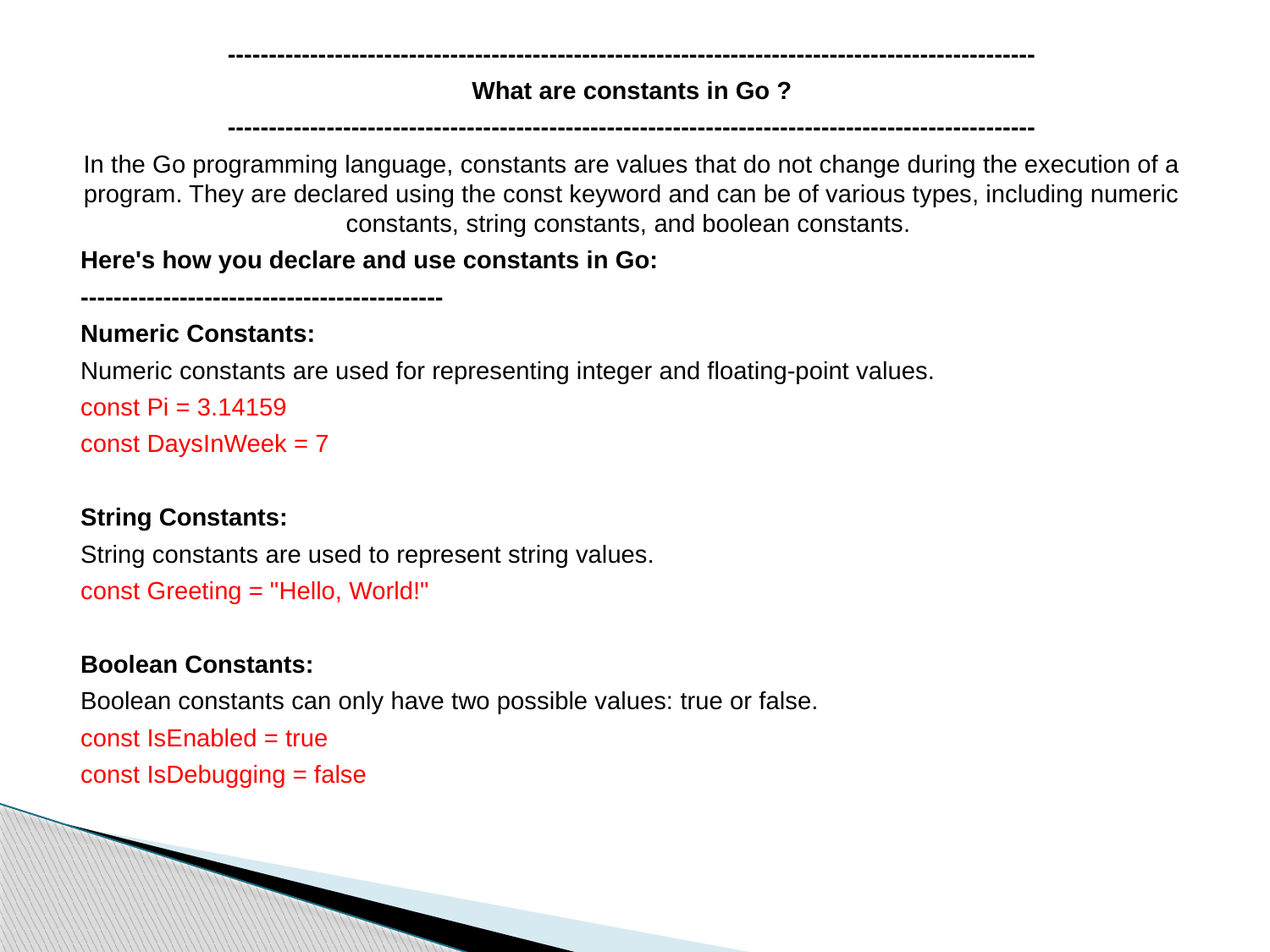

--------------------------------------------------------------------------------------------------
What are constants in Go ?
--------------------------------------------------------------------------------------------------
In the Go programming language, constants are values that do not change during the execution of a program. They are declared using the const keyword and can be of various types, including numeric constants, string constants, and boolean constants.
Here's how you declare and use constants in Go:
--------------------------------------------
Numeric Constants:
Numeric constants are used for representing integer and floating-point values.
const Pi = 3.14159
const DaysInWeek = 7

String Constants:
String constants are used to represent string values.
const Greeting = "Hello, World!"

Boolean Constants:
Boolean constants can only have two possible values: true or false.
const IsEnabled = true
const IsDebugging = false